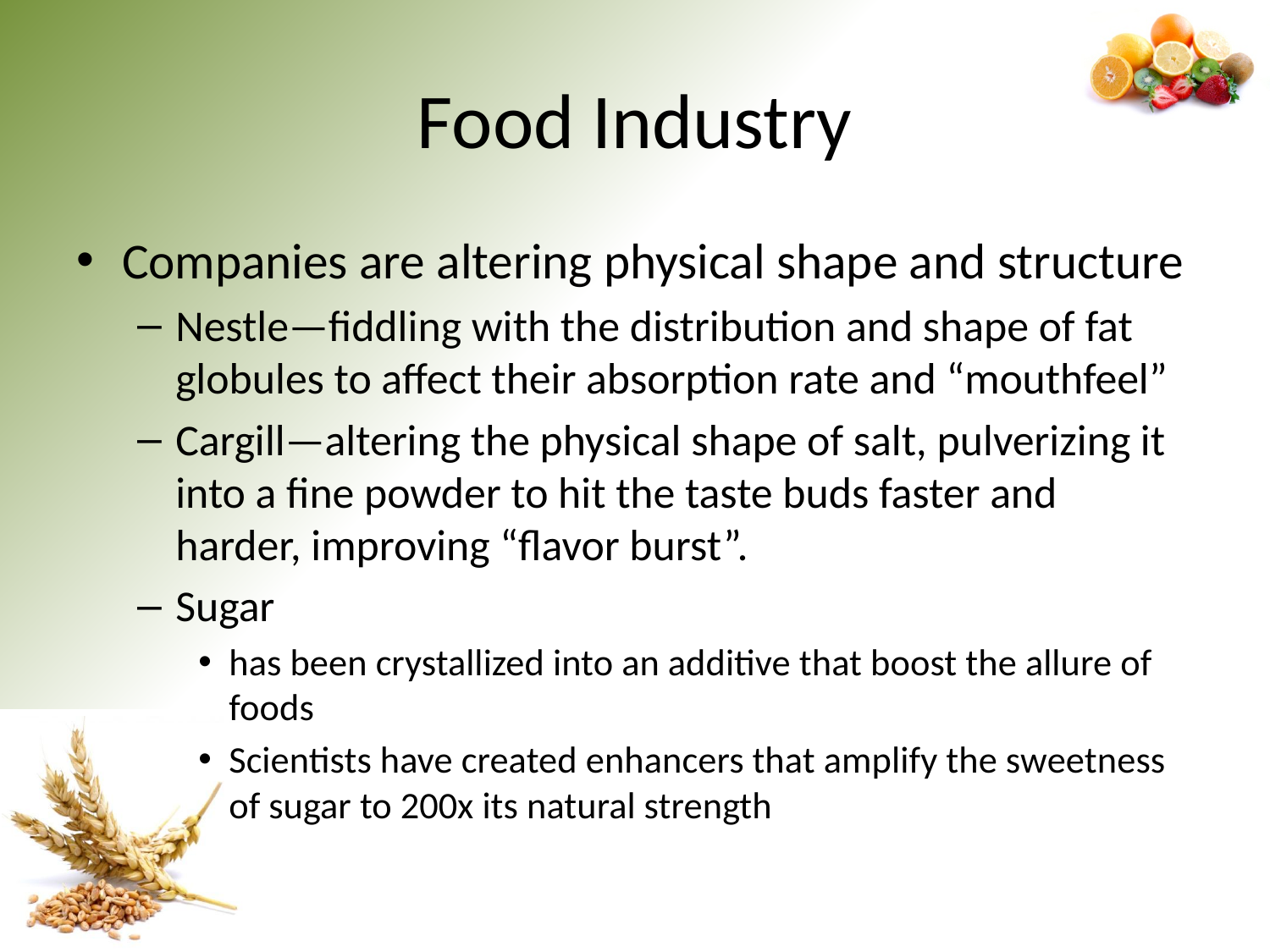

# Food Industry
Companies are altering physical shape and structure
Nestle—fiddling with the distribution and shape of fat globules to affect their absorption rate and “mouthfeel”
Cargill—altering the physical shape of salt, pulverizing it into a fine powder to hit the taste buds faster and harder, improving “flavor burst”.
Sugar
has been crystallized into an additive that boost the allure of foods
Scientists have created enhancers that amplify the sweetness of sugar to 200x its natural strength